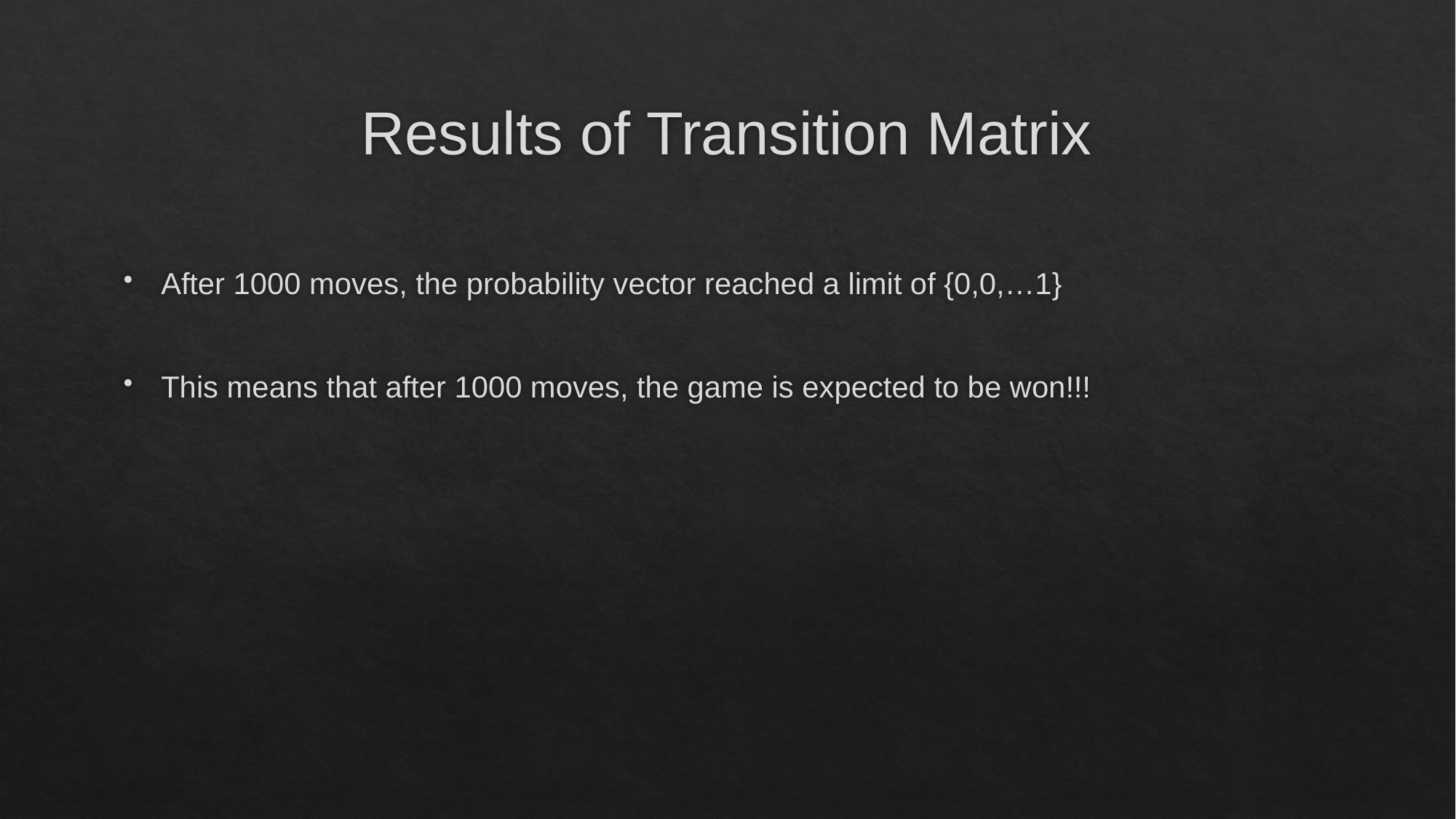

# Results of Transition Matrix

After 1000 moves, the probability vector reached a limit of {0,0,…1}

This means that after 1000 moves, the game is expected to be won!!!